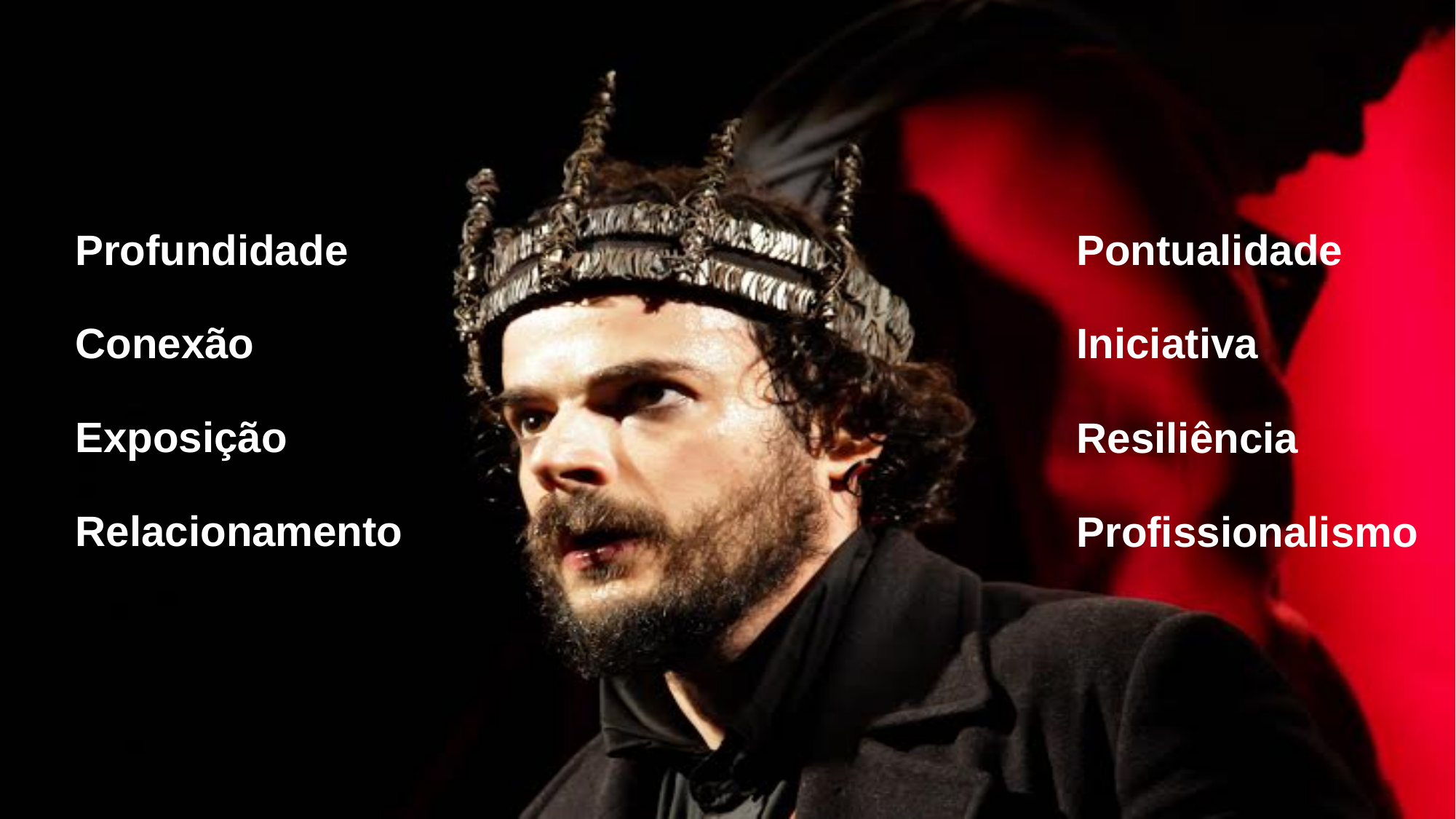

Profundidade
Pontualidade
# Conexão
Iniciativa
Exposição
Resiliência
Relacionamento
Profissionalismo